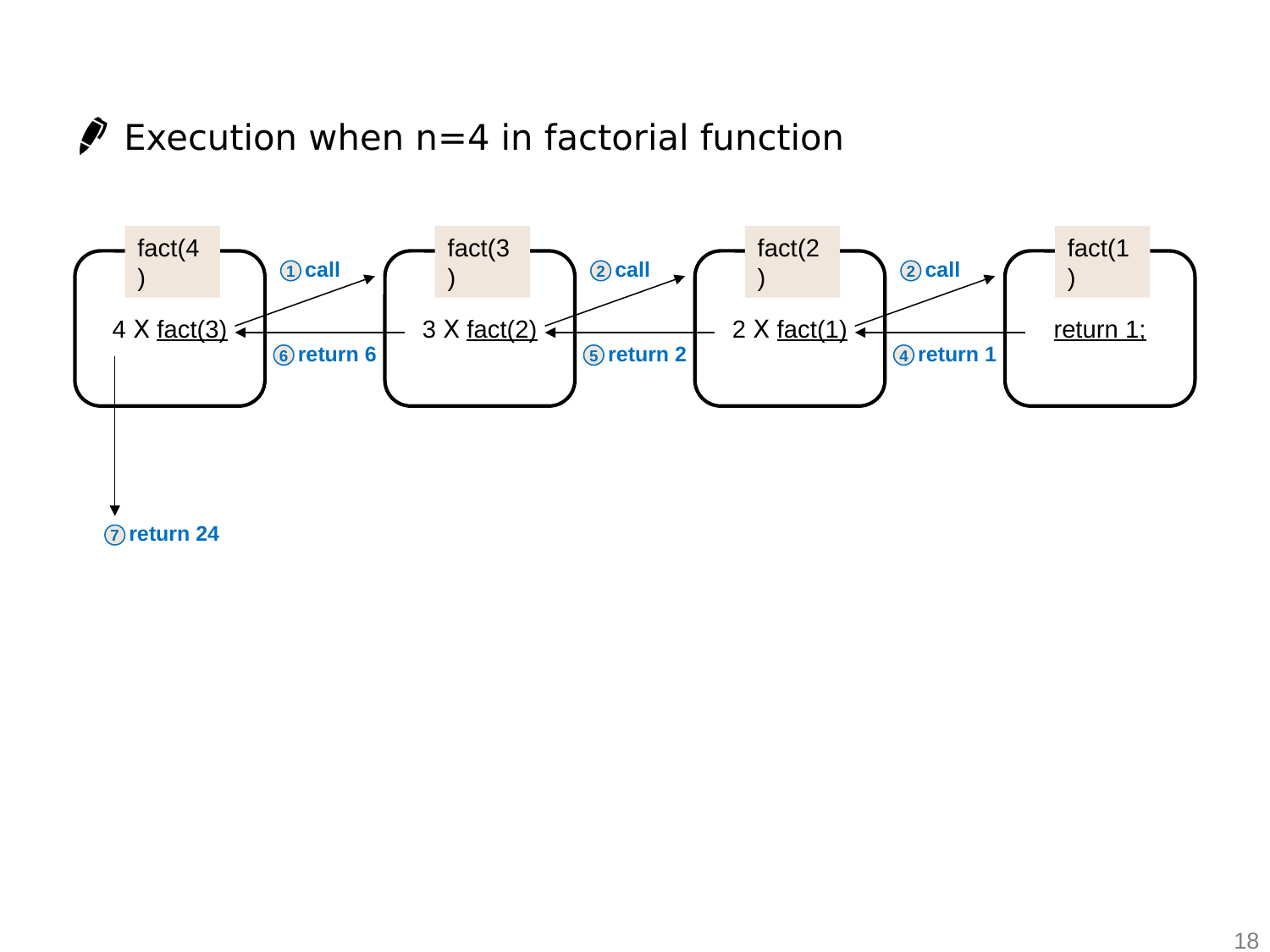

Execution when n=4 in factorial function
fact(4)
fact(3)
fact(2)
fact(1)
4 Ⅹ fact(3)
3 Ⅹ fact(2)
2 Ⅹ fact(1)
return 1;
call
call
call
1
2
2
return 6
return 2
return 1
6
5
4
return 24
7
18